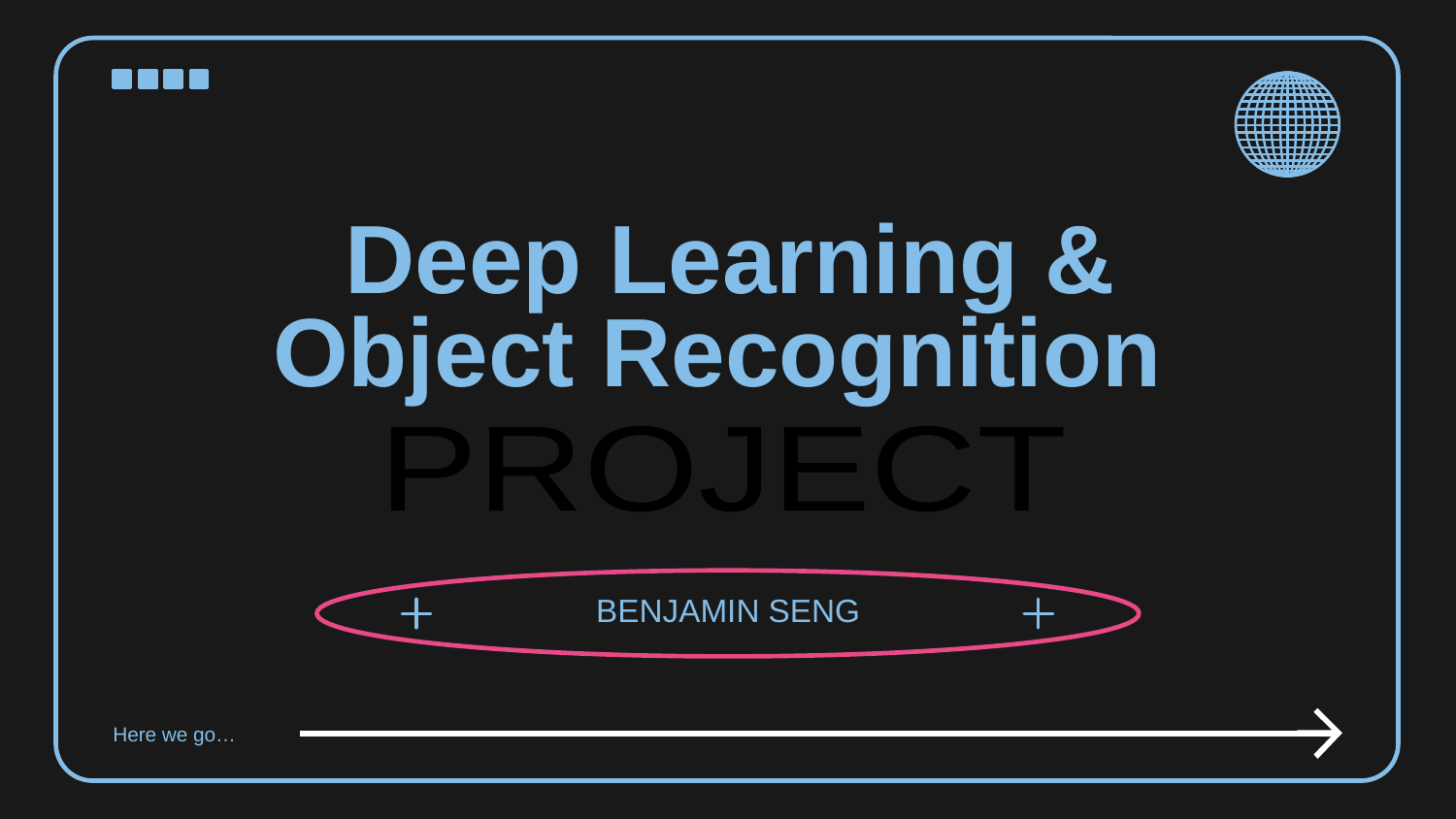

# Deep Learning & Object Recognition
PROJECT

BENJAMIN SENG

Here we go…